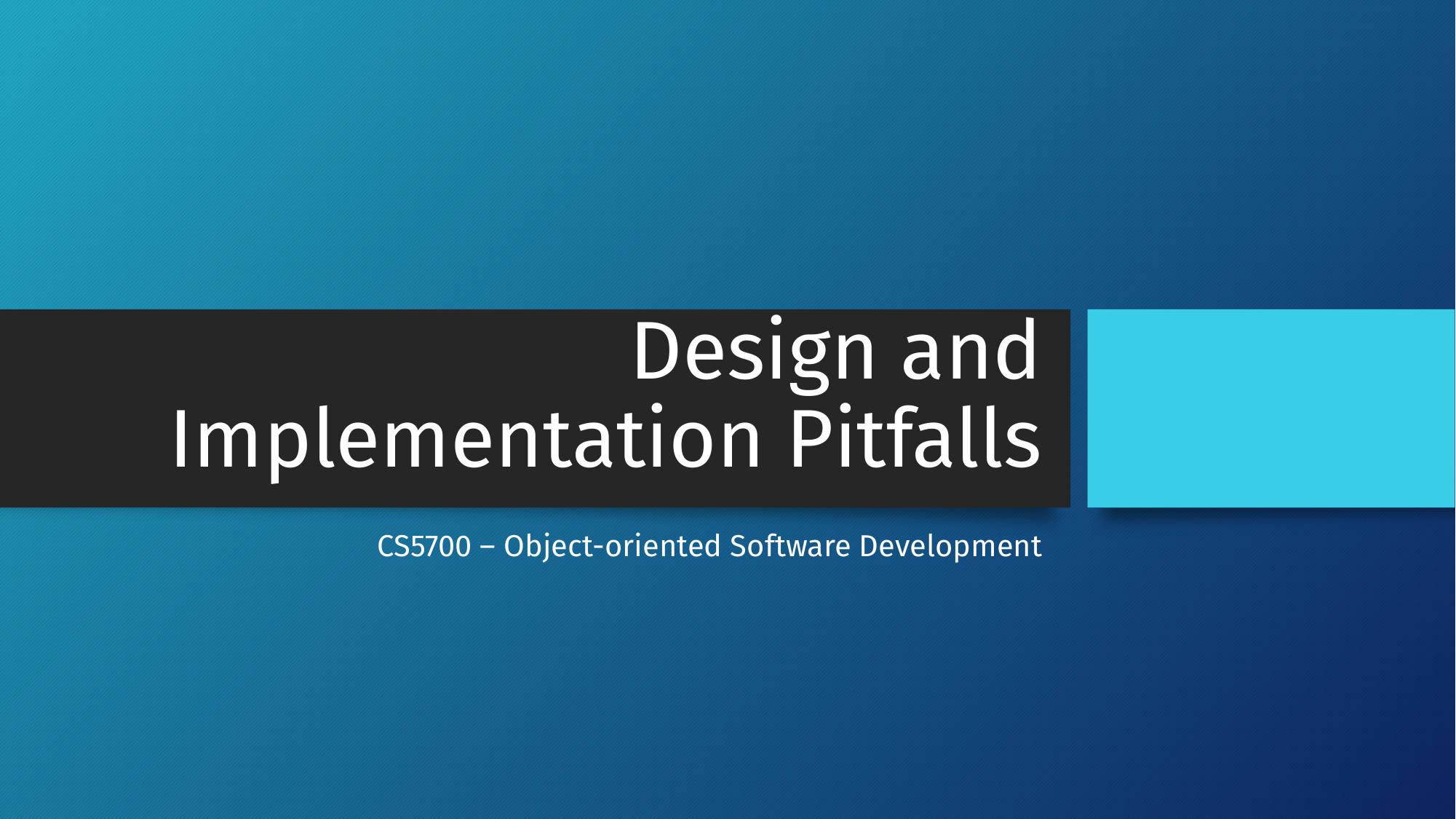

# Design and Implementation Pitfalls
CS5700 – Object-oriented Software Development